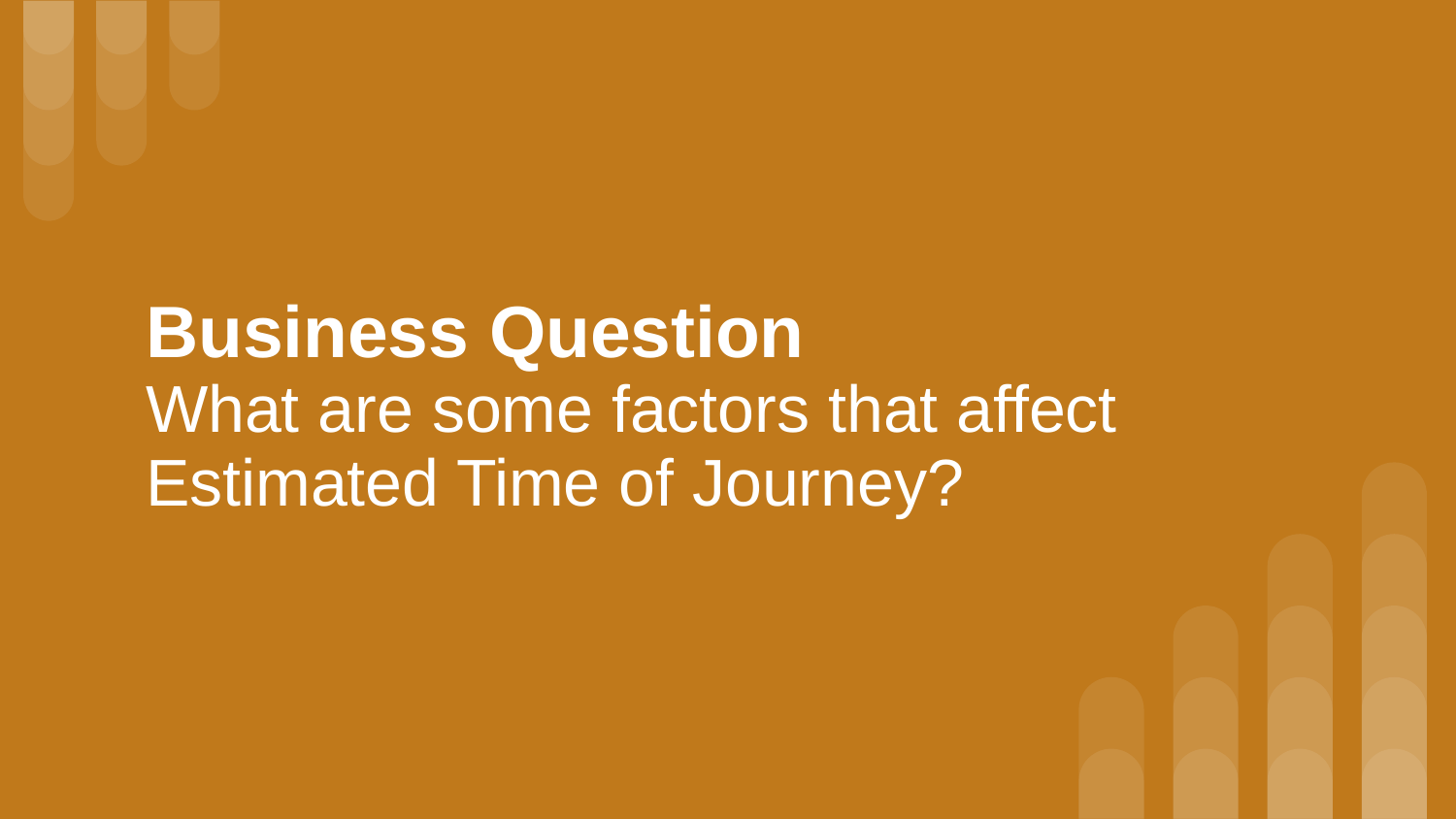

# Business Question
What are some factors that affect Estimated Time of Journey?